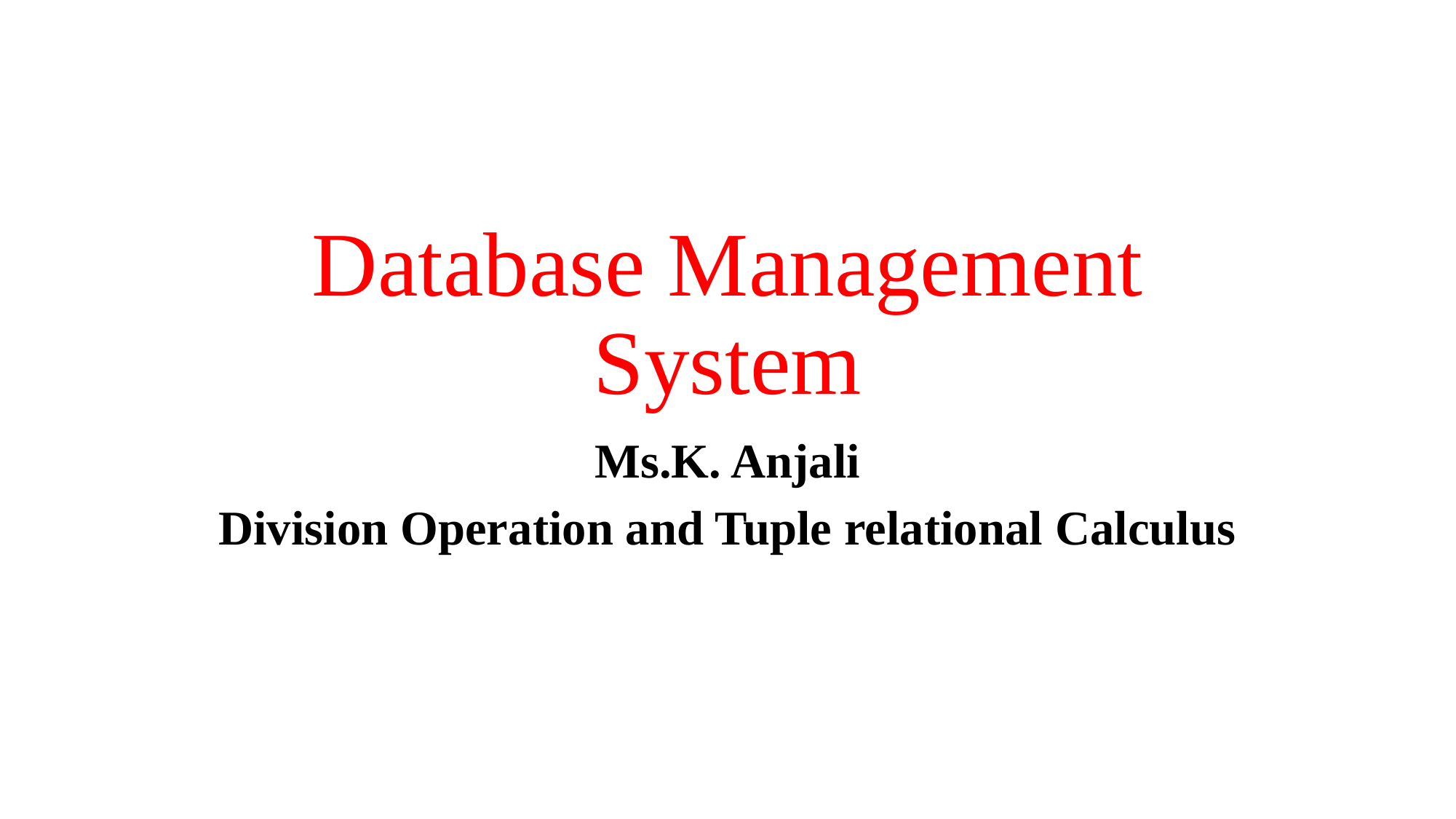

# Database Management System
Ms.K. Anjali
Division Operation and Tuple relational Calculus